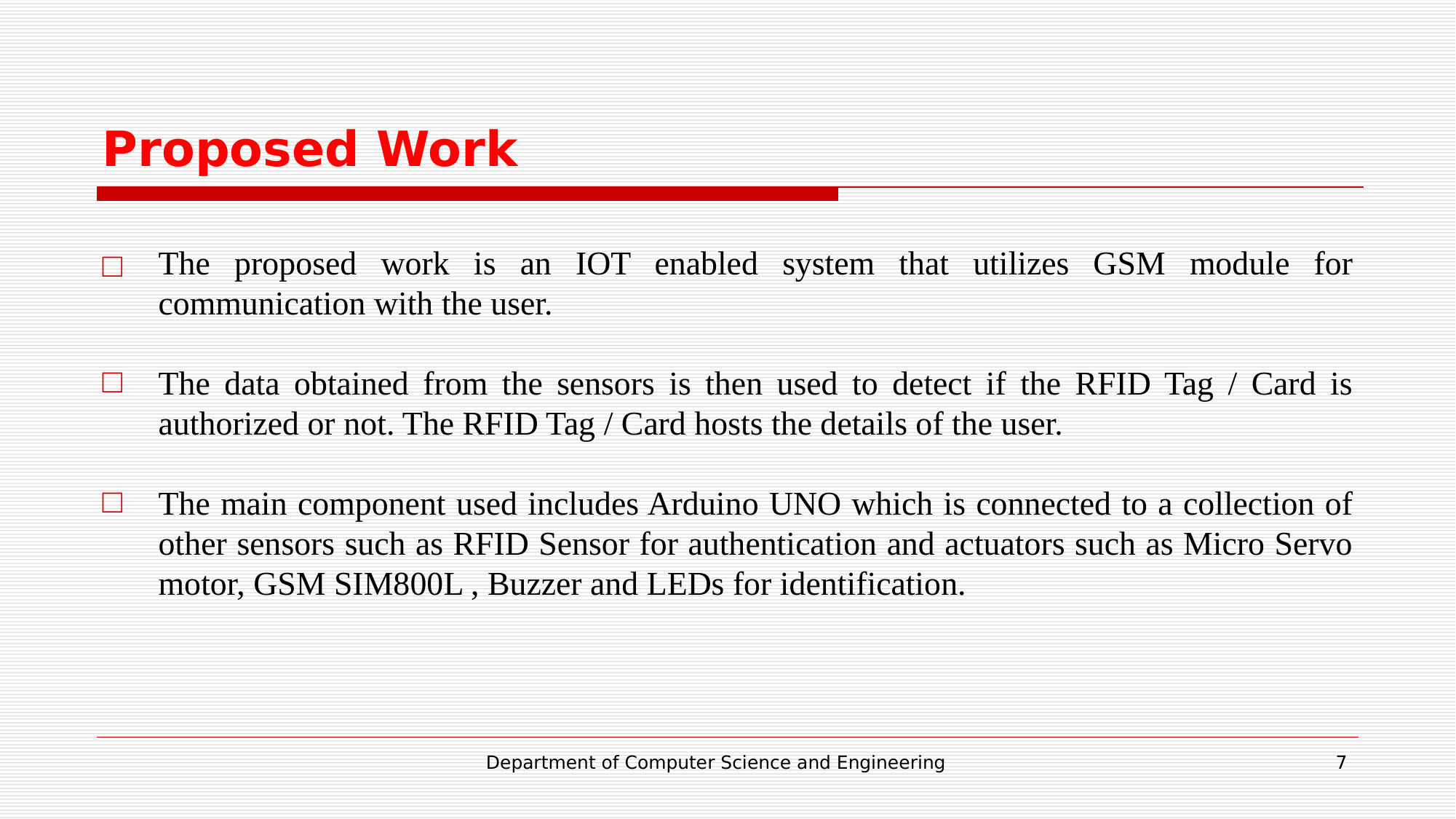

# Proposed Work
The proposed work is an IOT enabled system that utilizes GSM module for communication with the user.

The data obtained from the sensors is then used to detect if the RFID Tag / Card is authorized or not. The RFID Tag / Card hosts the details of the user.

The main component used includes Arduino UNO which is connected to a collection of other sensors such as RFID Sensor for authentication and actuators such as Micro Servo motor, GSM SIM800L , Buzzer and LEDs for identification.
Department of Computer Science and Engineering
7